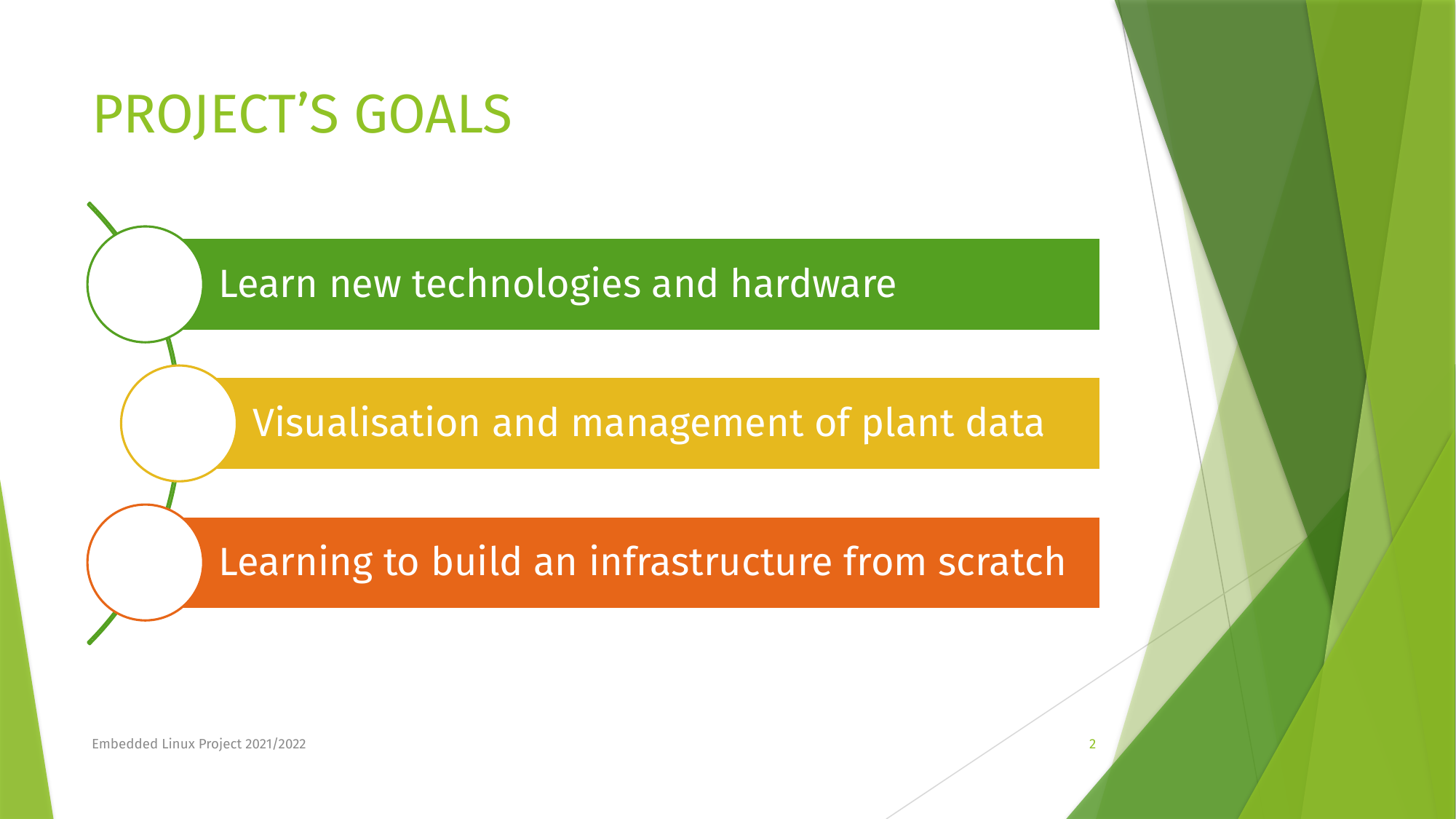

# PROJECT’S GOALS
Learn new technologies and hardware
Visualisation and management of plant data
Learning to build an infrastructure from scratch
Embedded Linux Project 2021/2022
2